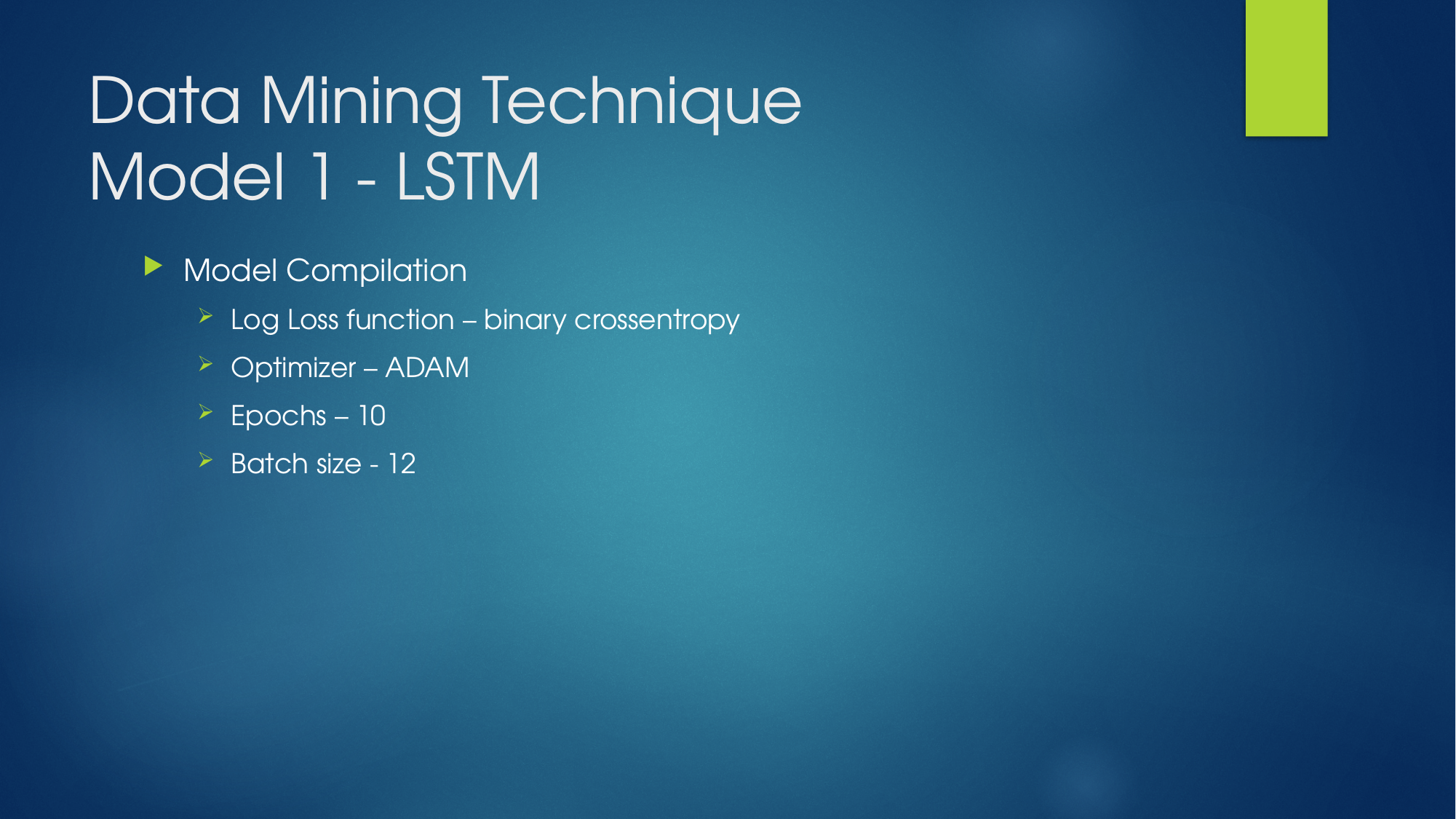

# Data Mining Technique Model 1 - LSTM
Model Compilation
Log Loss function – binary crossentropy
Optimizer – ADAM
Epochs – 10
Batch size - 12